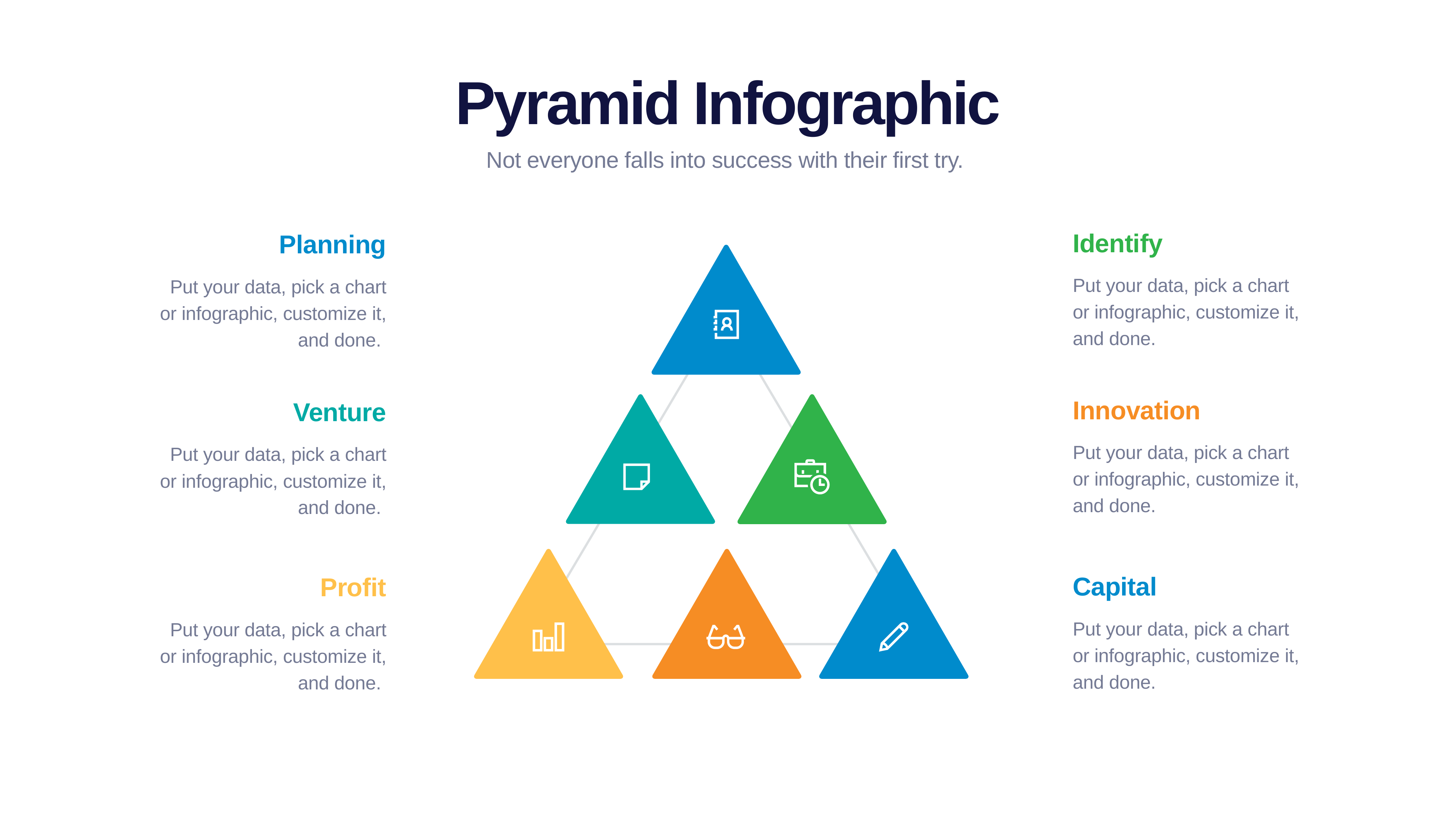

Pyramid Infographic
Not everyone falls into success with their first try.
Identify
Planning

Put your data, pick a chart or infographic, customize it, and done.
Put your data, pick a chart or infographic, customize it, and done.

Innovation
Venture

Put your data, pick a chart or infographic, customize it, and done.
Put your data, pick a chart or infographic, customize it, and done.

Capital
Profit
Put your data, pick a chart or infographic, customize it, and done.
Put your data, pick a chart or infographic, customize it, and done.